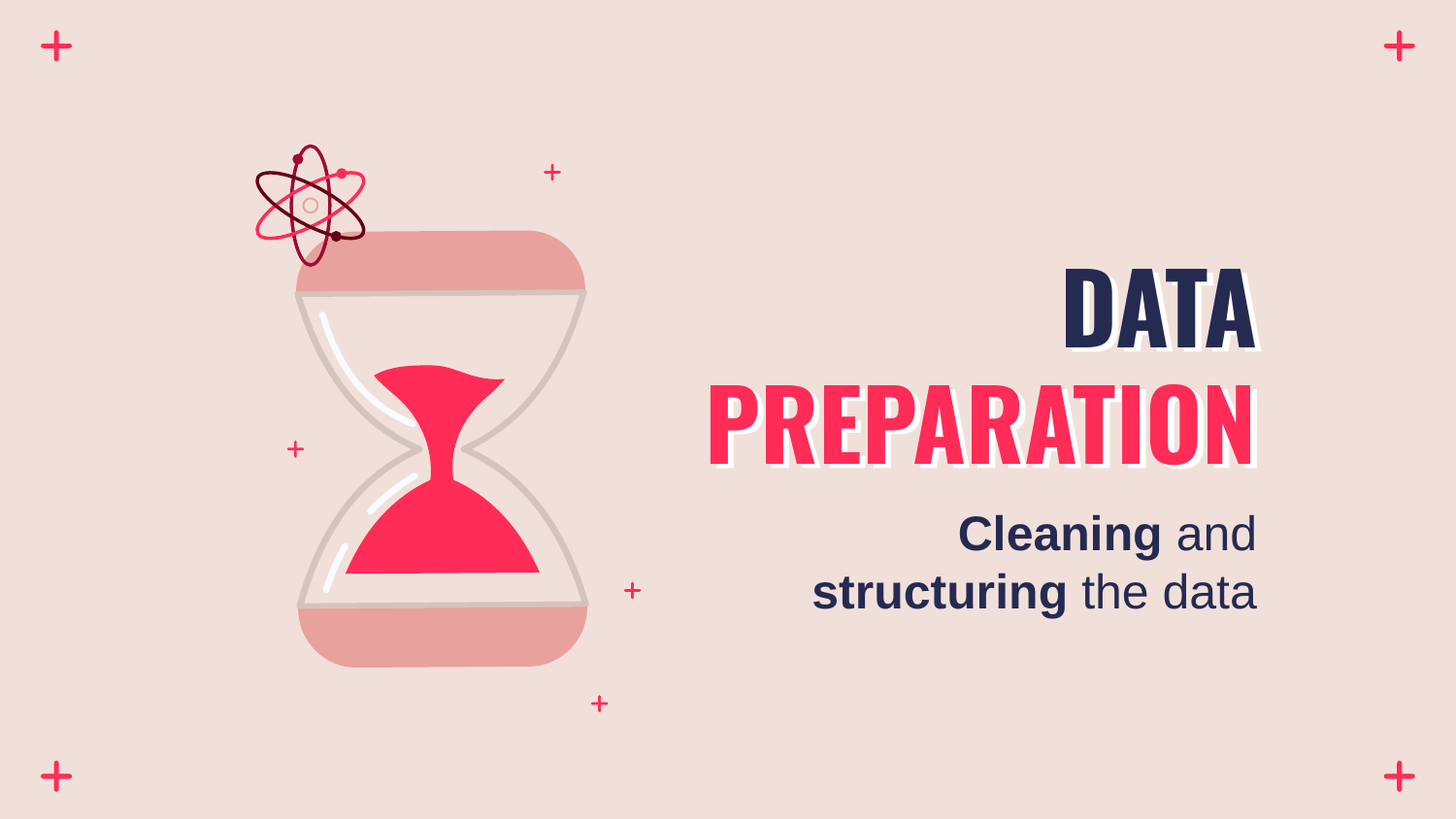

# DATA PREPARATION
Cleaning and structuring the data